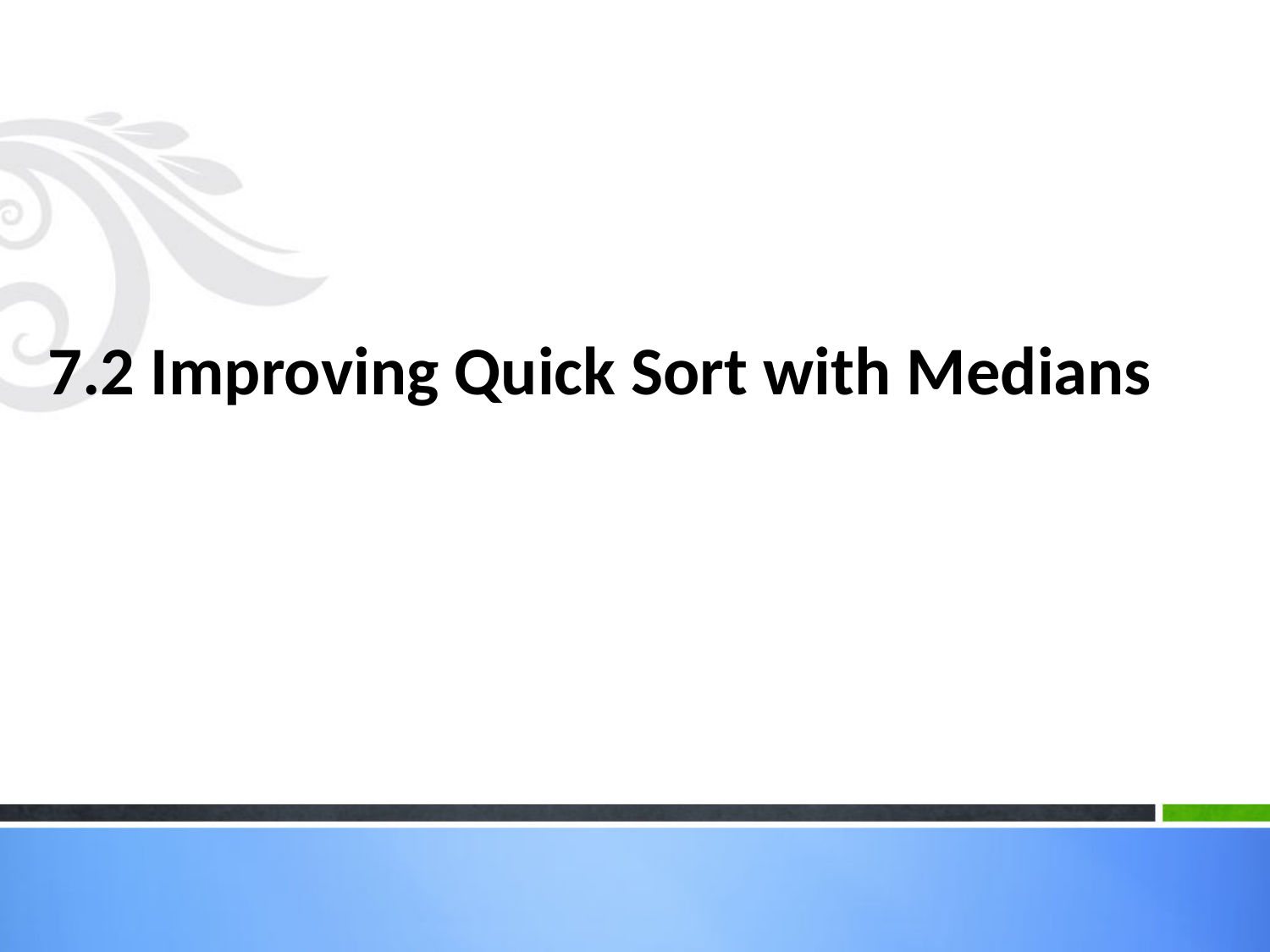

# 7.2 Improving Quick Sort with Medians